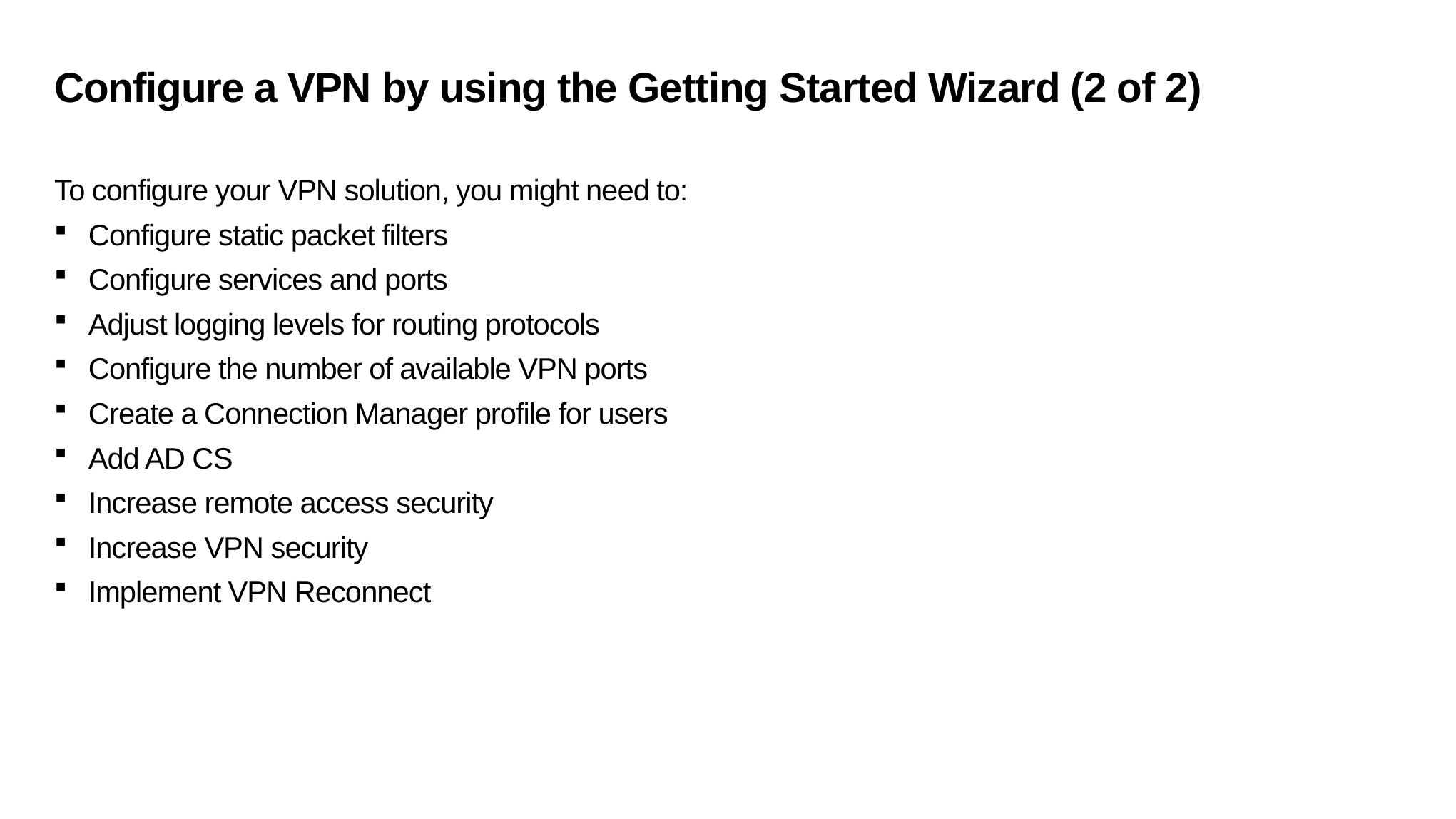

# Configure a VPN by using the Getting Started Wizard (2 of 2)
To configure your VPN solution, you might need to:
Configure static packet filters
Configure services and ports
Adjust logging levels for routing protocols
Configure the number of available VPN ports
Create a Connection Manager profile for users
Add AD CS
Increase remote access security
Increase VPN security
Implement VPN Reconnect